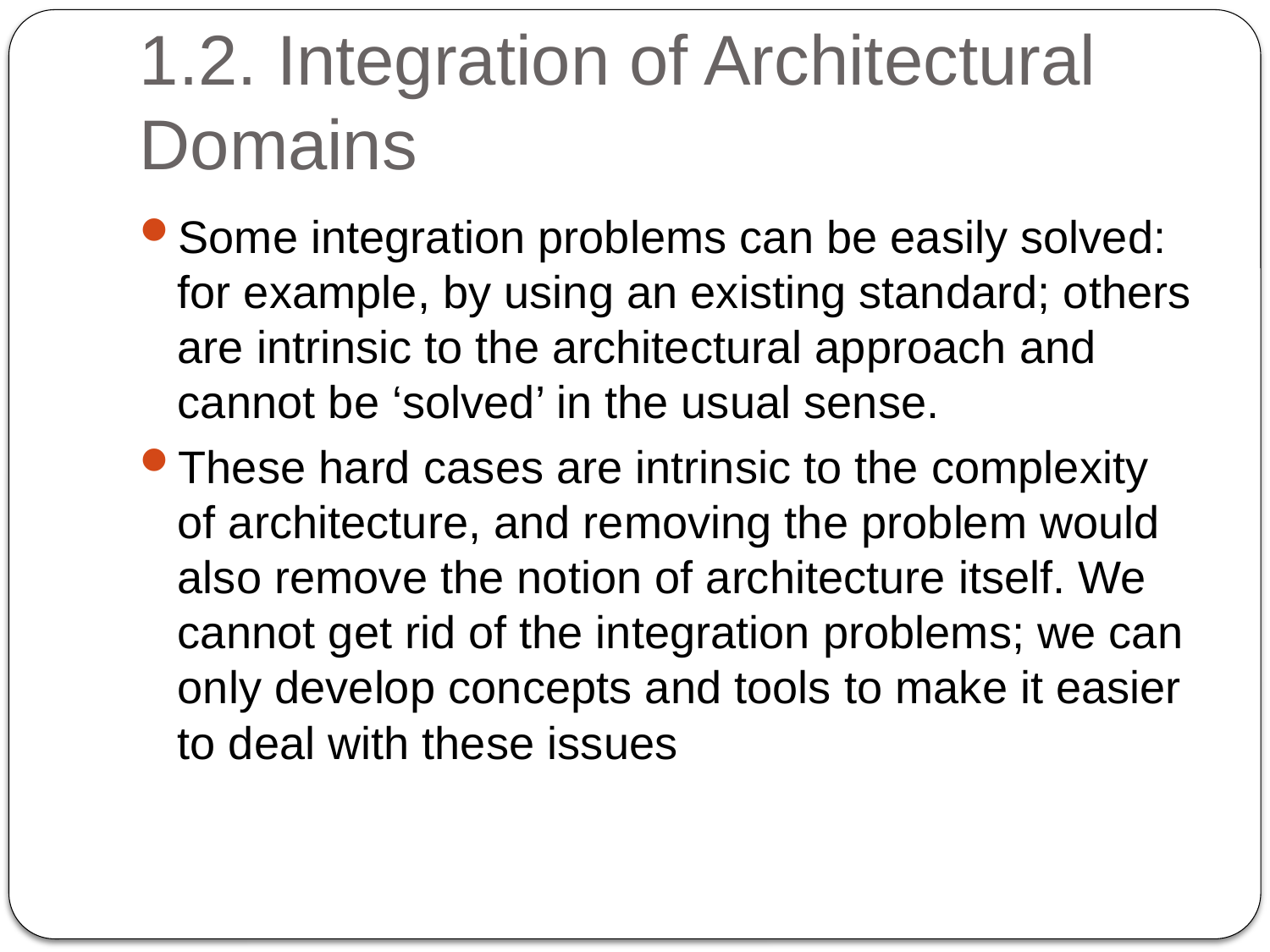

# 1.2. Integration of Architectural Domains
Some integration problems can be easily solved: for example, by using an existing standard; others are intrinsic to the architectural approach and cannot be ‘solved’ in the usual sense.
These hard cases are intrinsic to the complexity of architecture, and removing the problem would also remove the notion of architecture itself. We cannot get rid of the integration problems; we can only develop concepts and tools to make it easier to deal with these issues